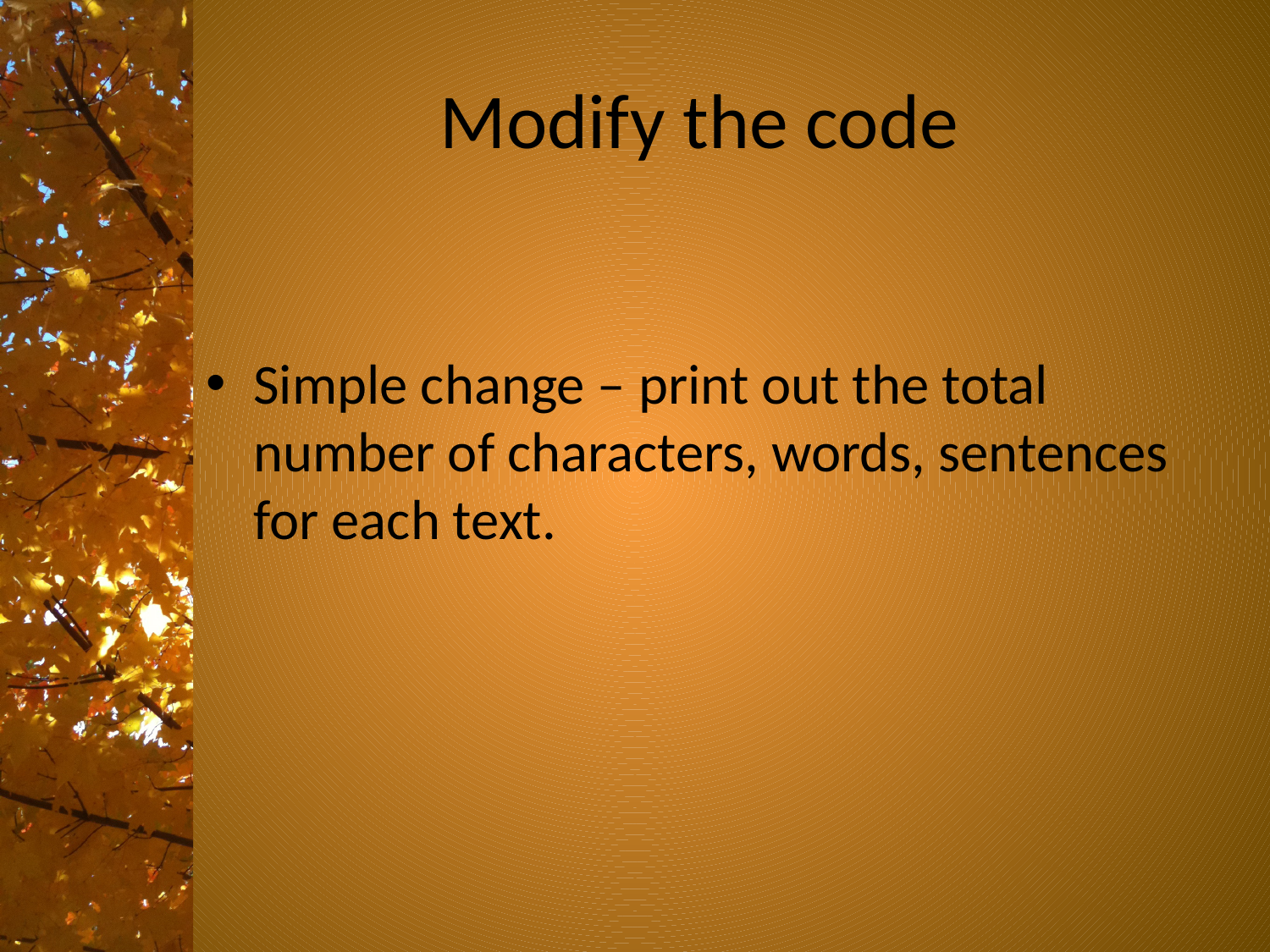

# Modify the code
Simple change – print out the total number of characters, words, sentences for each text.